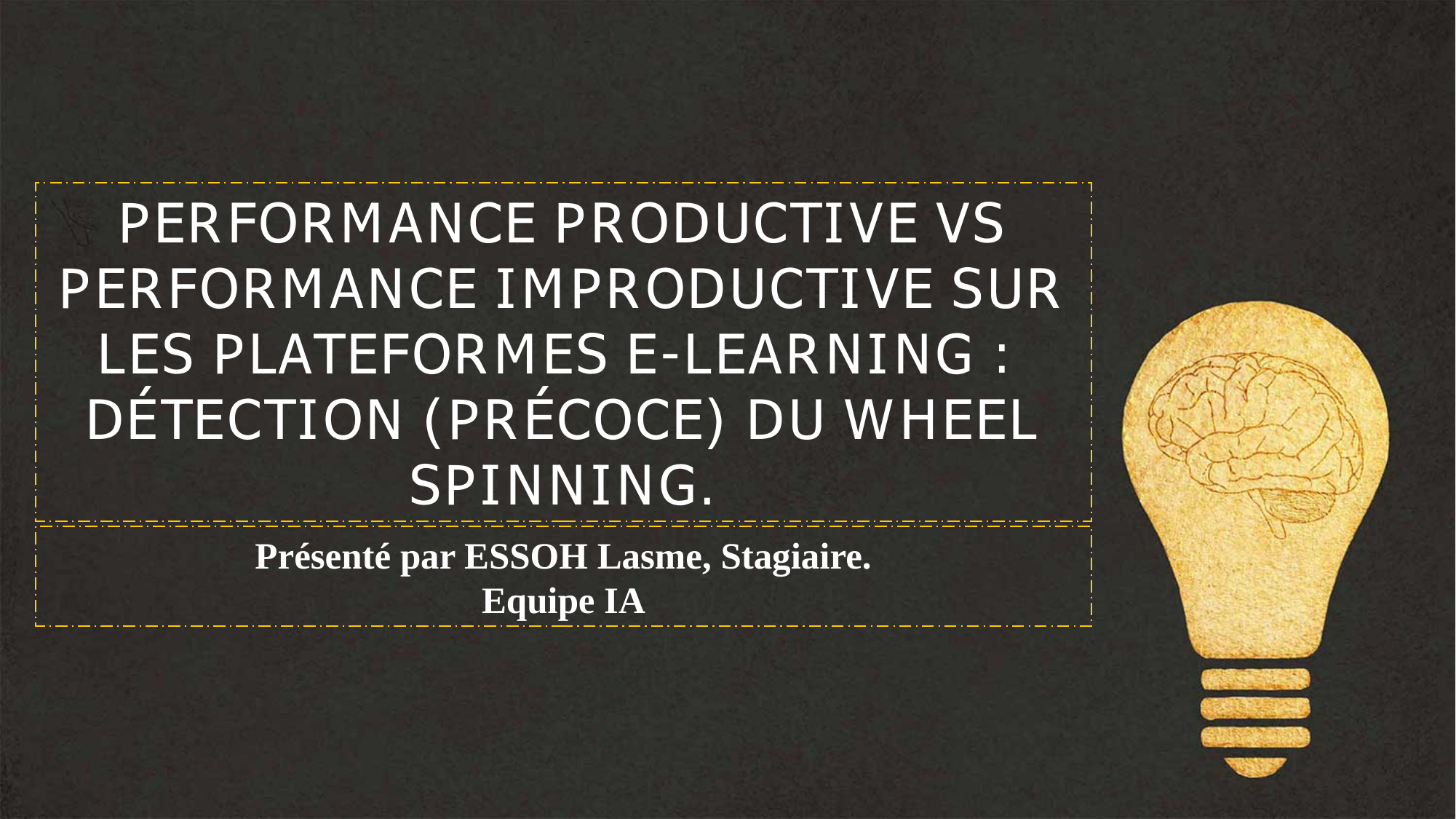

PERFORMANCE PRODUCTIVE VS PERFORMANCE IMPRODUCTIVE SUR LES PLATEFORMES E-LEARNING :
DÉTECTION (PRÉCOCE) DU WHEEL SPINNING.
Présenté par ESSOH Lasme, Stagiaire.
Equipe IA